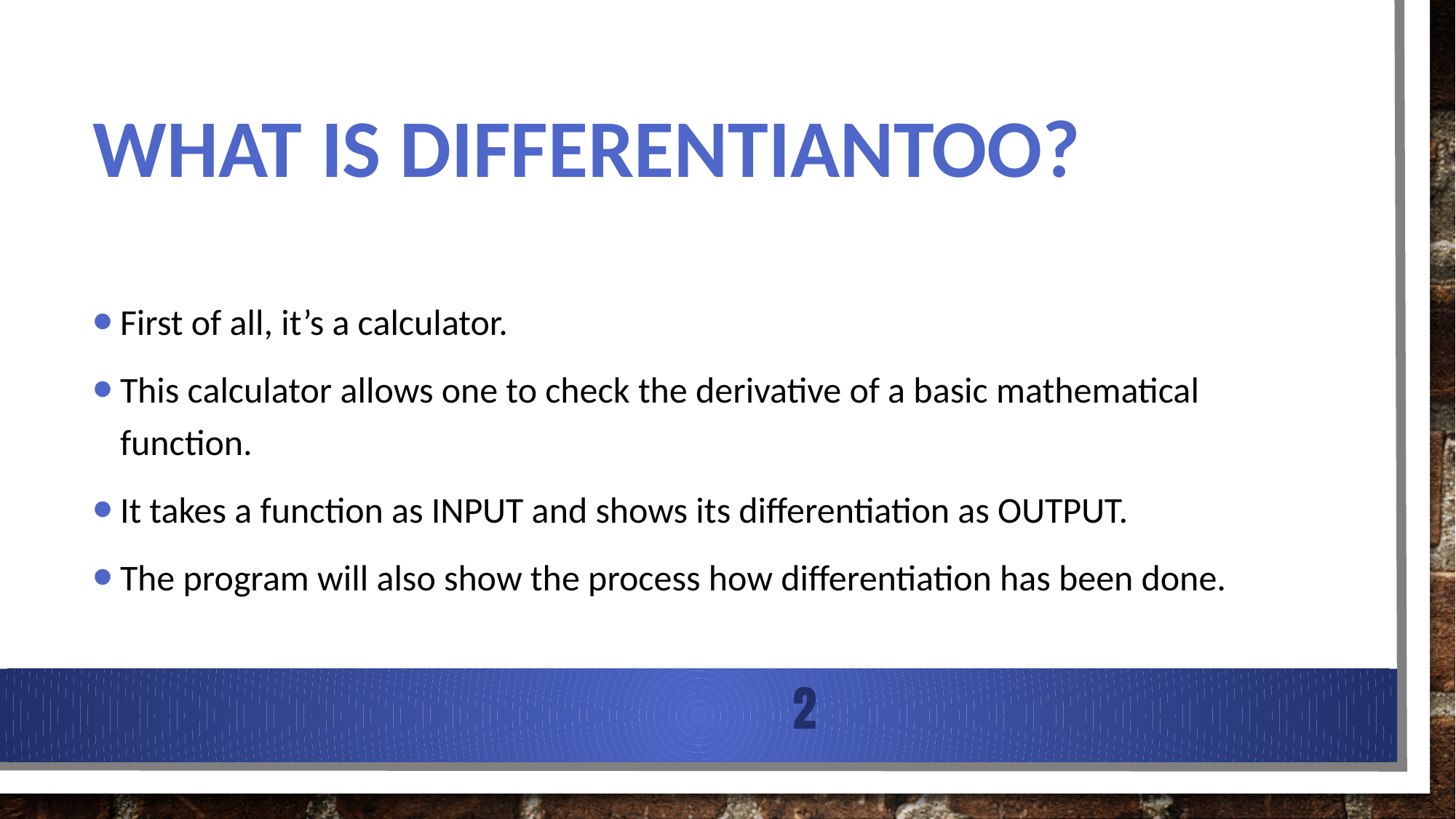

# What is differentiantoo?
First of all, it’s a calculator.
This calculator allows one to check the derivative of a basic mathematical function.
It takes a function as INPUT and shows its differentiation as OUTPUT.
The program will also show the process how differentiation has been done.
2